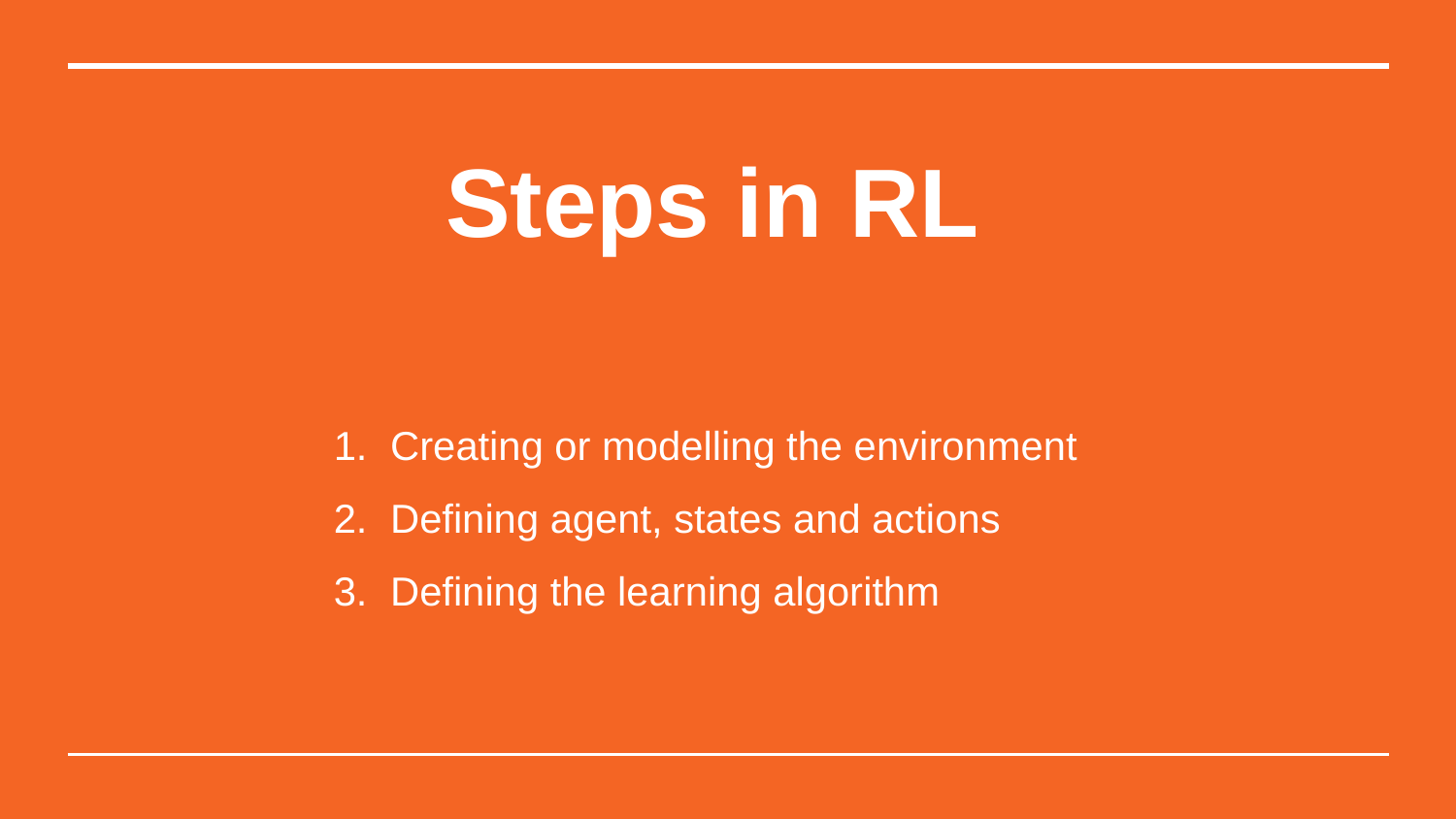

# Steps in RL
Creating or modelling the environment
Defining agent, states and actions
Defining the learning algorithm